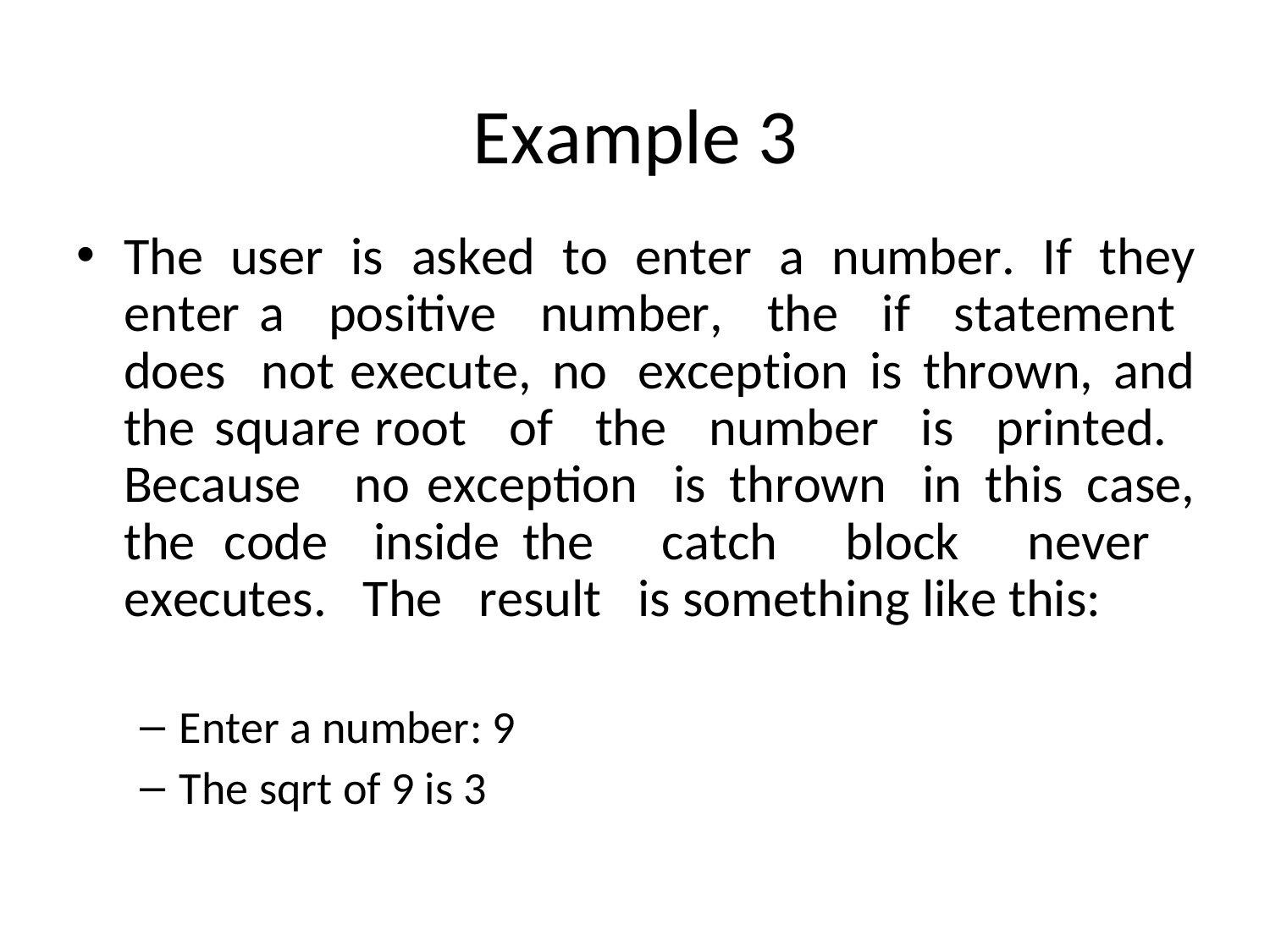

# Example 3
The user is asked to enter a number. If they enter a  positive  number,  the  if  statement  does  not execute, no  exception is thrown, and the square root   of   the   number   is   printed.   Because   no exception  is thrown  in this case, the code  inside the   catch   block   never   executes.   The   result   is something like this:

Enter a number: 9
The sqrt of 9 is 3